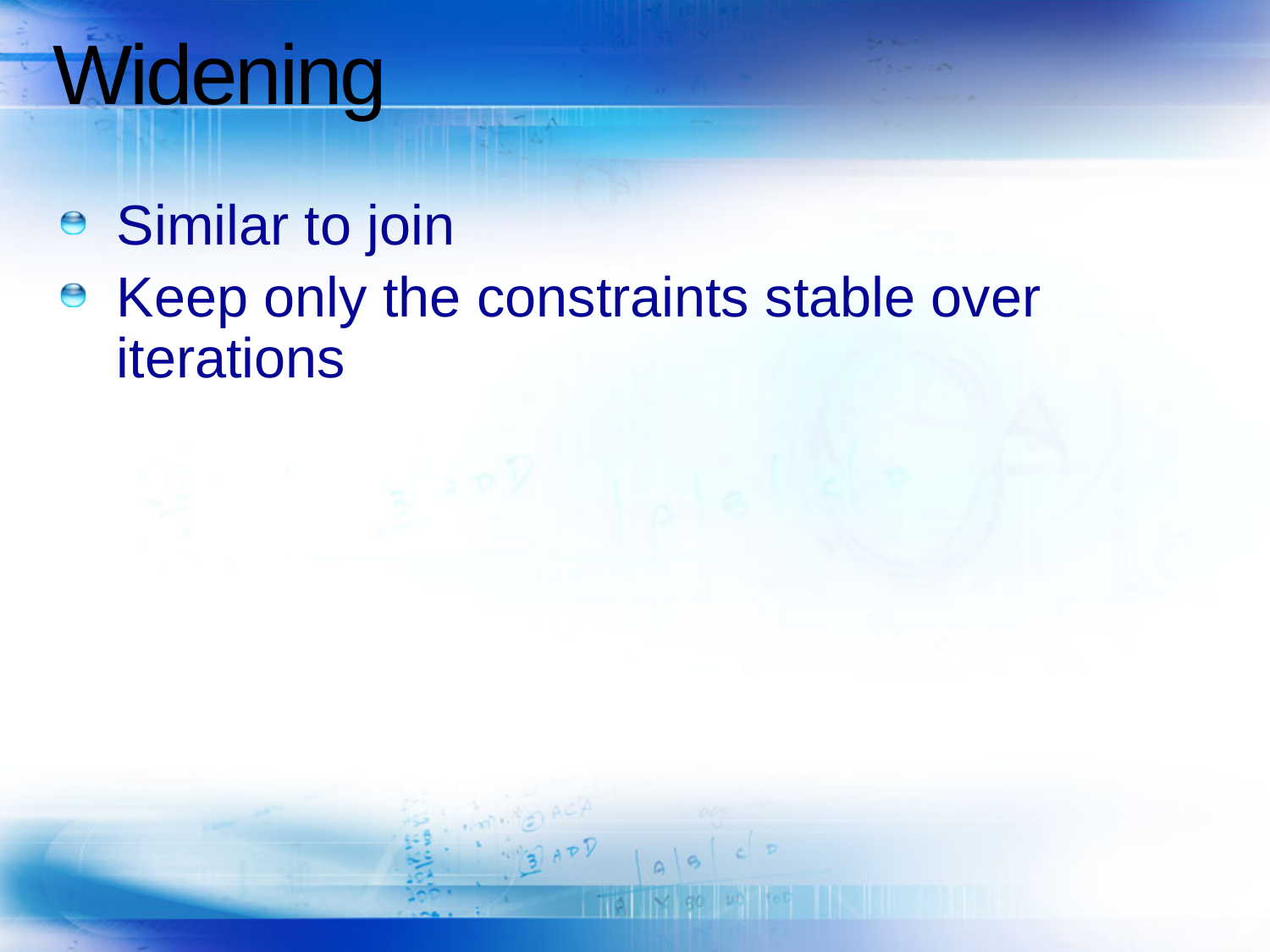

# Widening
Similar to join
Keep only the constraints stable over iterations